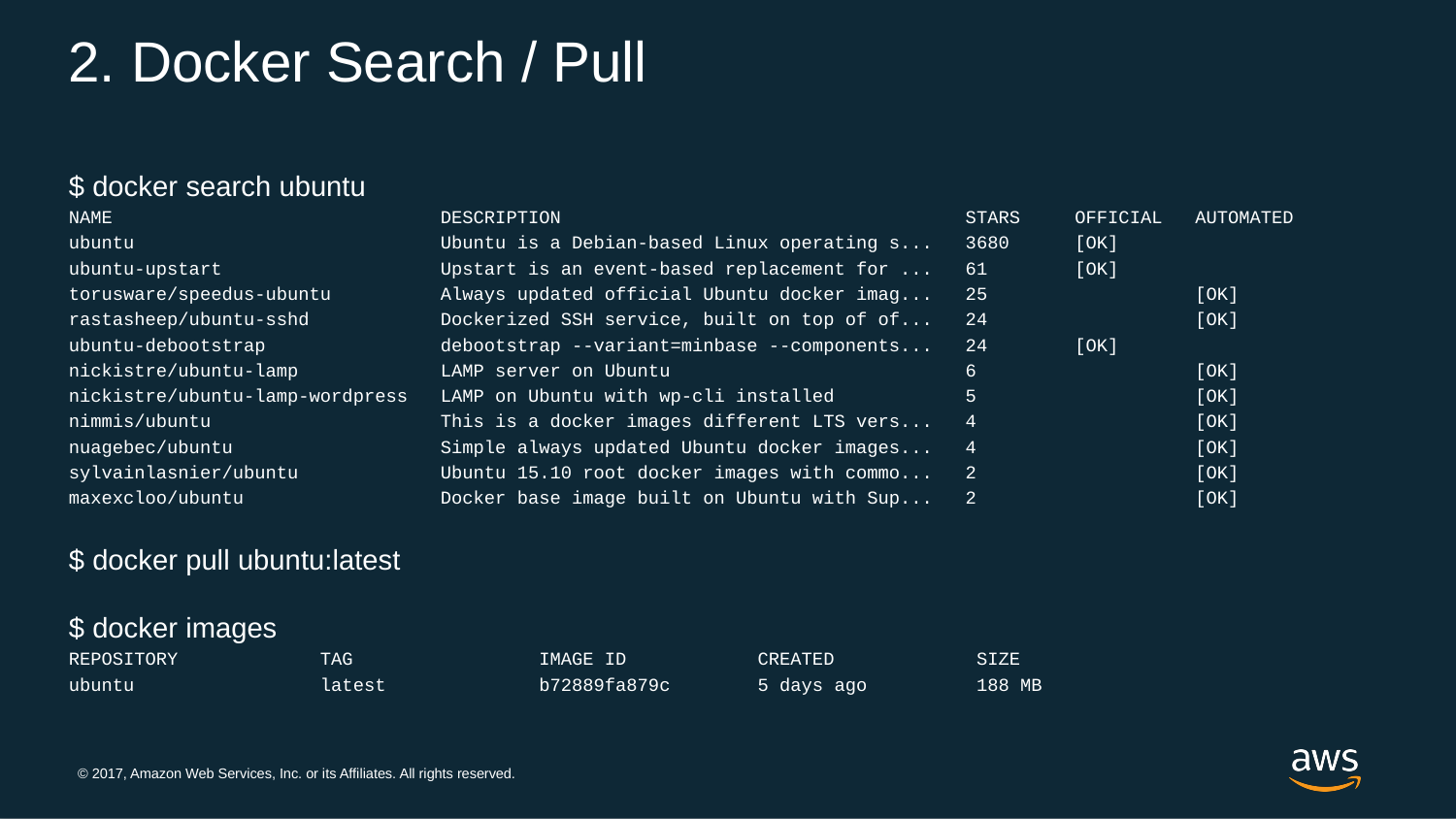

# 2. Docker Search / Pull
$ docker search ubuntu
NAME                              DESCRIPTION                                     STARS     OFFICIAL   AUTOMATED
ubuntu                            Ubuntu is a Debian-based Linux operating s...   3680      [OK]
ubuntu-upstart                    Upstart is an event-based replacement for ...   61        [OK]
torusware/speedus-ubuntu          Always updated official Ubuntu docker imag...   25                   [OK]
rastasheep/ubuntu-sshd            Dockerized SSH service, built on top of of...   24                   [OK]
ubuntu-debootstrap                debootstrap --variant=minbase --components...   24        [OK]
nickistre/ubuntu-lamp             LAMP server on Ubuntu                           6                    [OK]
nickistre/ubuntu-lamp-wordpress   LAMP on Ubuntu with wp-cli installed            5                    [OK]
nimmis/ubuntu                     This is a docker images different LTS vers...   4                    [OK]
nuagebec/ubuntu                   Simple always updated Ubuntu docker images...   4                    [OK]
sylvainlasnier/ubuntu             Ubuntu 15.10 root docker images with commo...   2                    [OK]
maxexcloo/ubuntu                  Docker base image built on Ubuntu with Sup...   2                    [OK]

$ docker pull ubuntu:latest

$ docker images
REPOSITORY             TAG                 IMAGE ID            CREATED             SIZE
ubuntu                 latest              b72889fa879c        5 days ago          188 MB